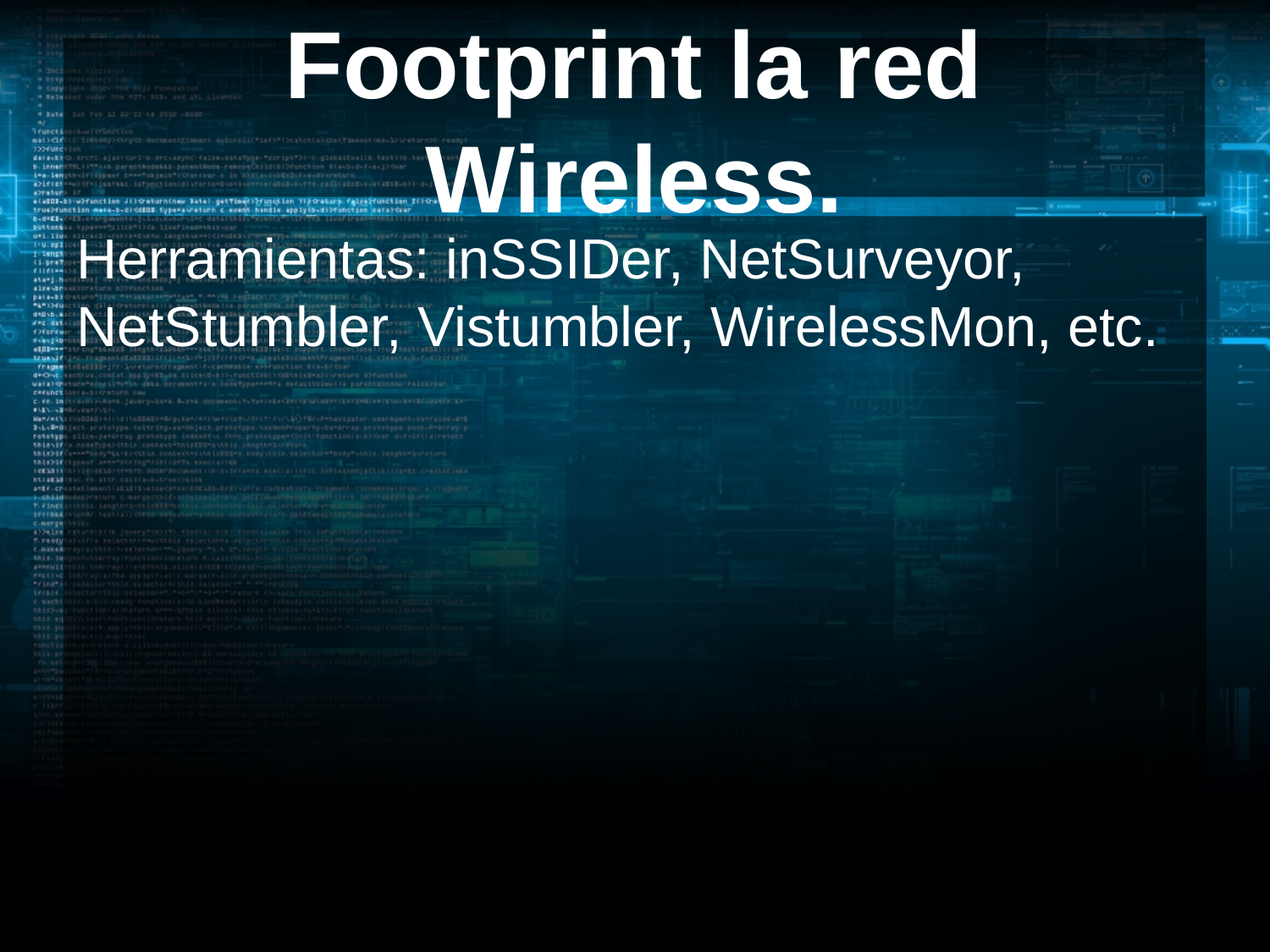

# Footprint la red Wireless.
Herramientas: inSSIDer, NetSurveyor, NetStumbler, Vistumbler, WirelessMon, etc.